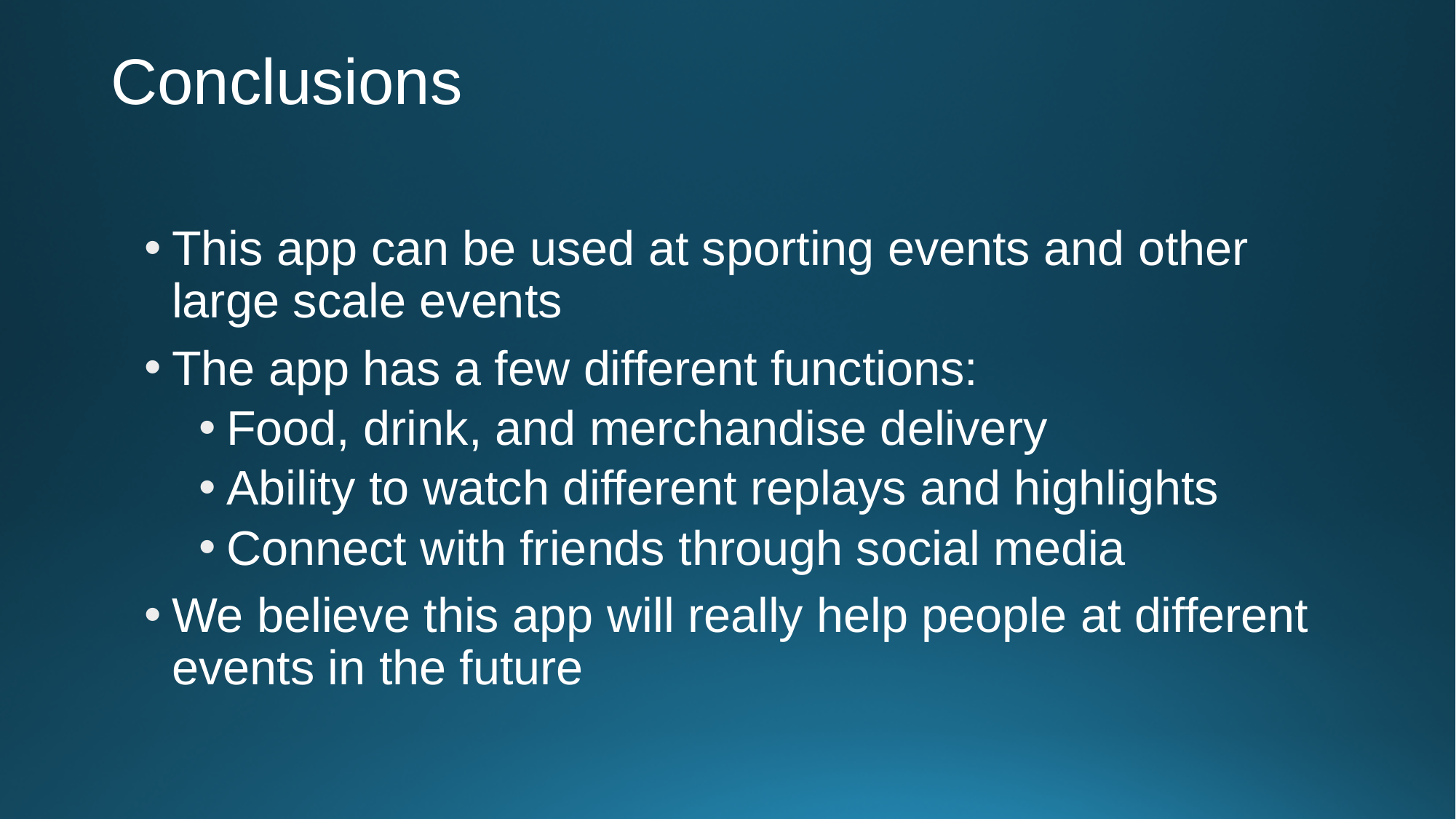

# Conclusions
This app can be used at sporting events and other large scale events
The app has a few different functions:
Food, drink, and merchandise delivery
Ability to watch different replays and highlights
Connect with friends through social media
We believe this app will really help people at different events in the future